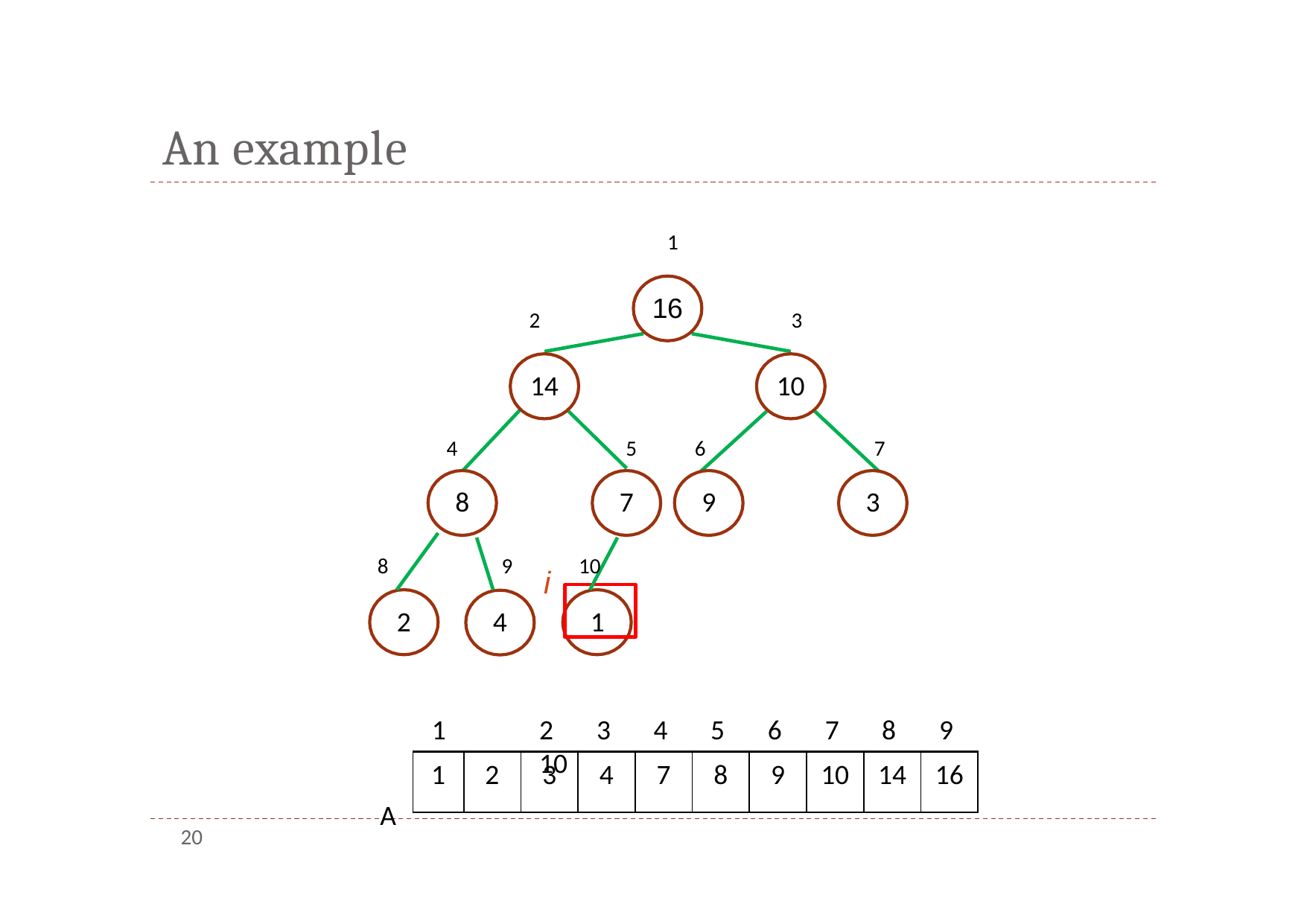

# An example
1

16
2
3

14
10

4
5
6
7

8
7
9
3

8
10
9
i
1

2
4
1	2	3	4	5	6	7	8	9	10
A
| 1 | 2 | 3 | 4 | 7 | 8 | 9 | 10 | 14 | 16 |
| --- | --- | --- | --- | --- | --- | --- | --- | --- | --- |
20